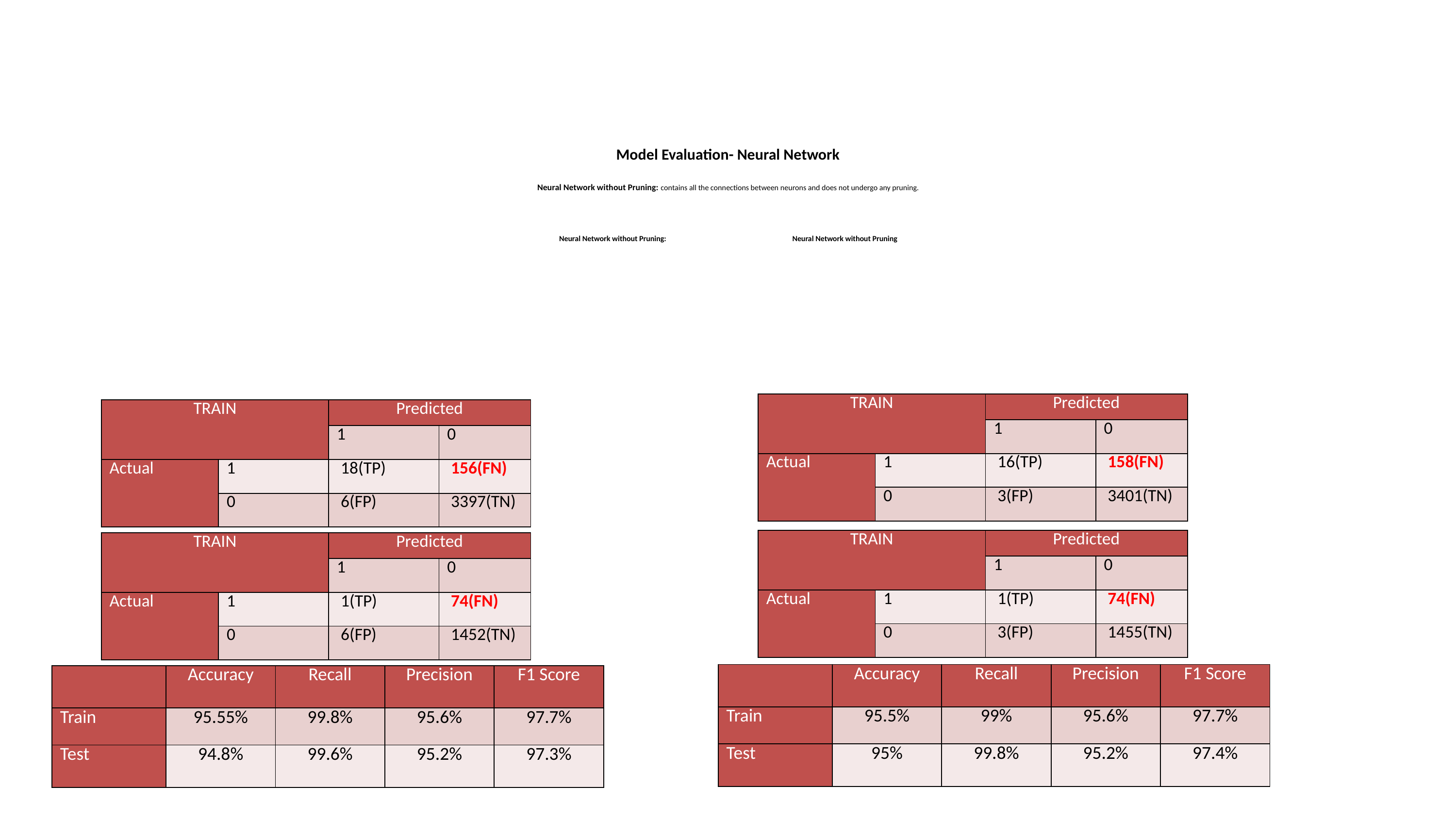

# Model Evaluation- Neural Network Neural Network without Pruning: contains all the connections between neurons and does not undergo any pruning. Neural Network without Pruning:                                                                          Neural Network without Pruning

| TRAIN |  | Predicted |  |
| --- | --- | --- | --- |
|  |  | 1 | 0 |
| Actual | 1 | 16(TP) | 158(FN) |
|  | 0 | 3(FP) | 3401(TN) |
| TRAIN |  | Predicted |  |
| --- | --- | --- | --- |
|  |  | 1 | 0 |
| Actual | 1 | 18(TP) | 156(FN) |
|  | 0 | 6(FP) | 3397(TN) |
| TRAIN |  | Predicted |  |
| --- | --- | --- | --- |
|  |  | 1 | 0 |
| Actual | 1 | 1(TP) | 74(FN) |
|  | 0 | 3(FP) | 1455(TN) |
| TRAIN |  | Predicted |  |
| --- | --- | --- | --- |
|  |  | 1 | 0 |
| Actual | 1 | 1(TP) | 74(FN) |
|  | 0 | 6(FP) | 1452(TN) |
|  | Accuracy | Recall | Precision | F1 Score |
| --- | --- | --- | --- | --- |
| Train | 95.5% | 99% | 95.6% | 97.7% |
| Test | 95% | 99.8% | 95.2% | 97.4% |
|  | Accuracy | Recall | Precision | F1 Score |
| --- | --- | --- | --- | --- |
| Train | 95.55% | 99.8% | 95.6% | 97.7% |
| Test | 94.8% | 99.6% | 95.2% | 97.3% |